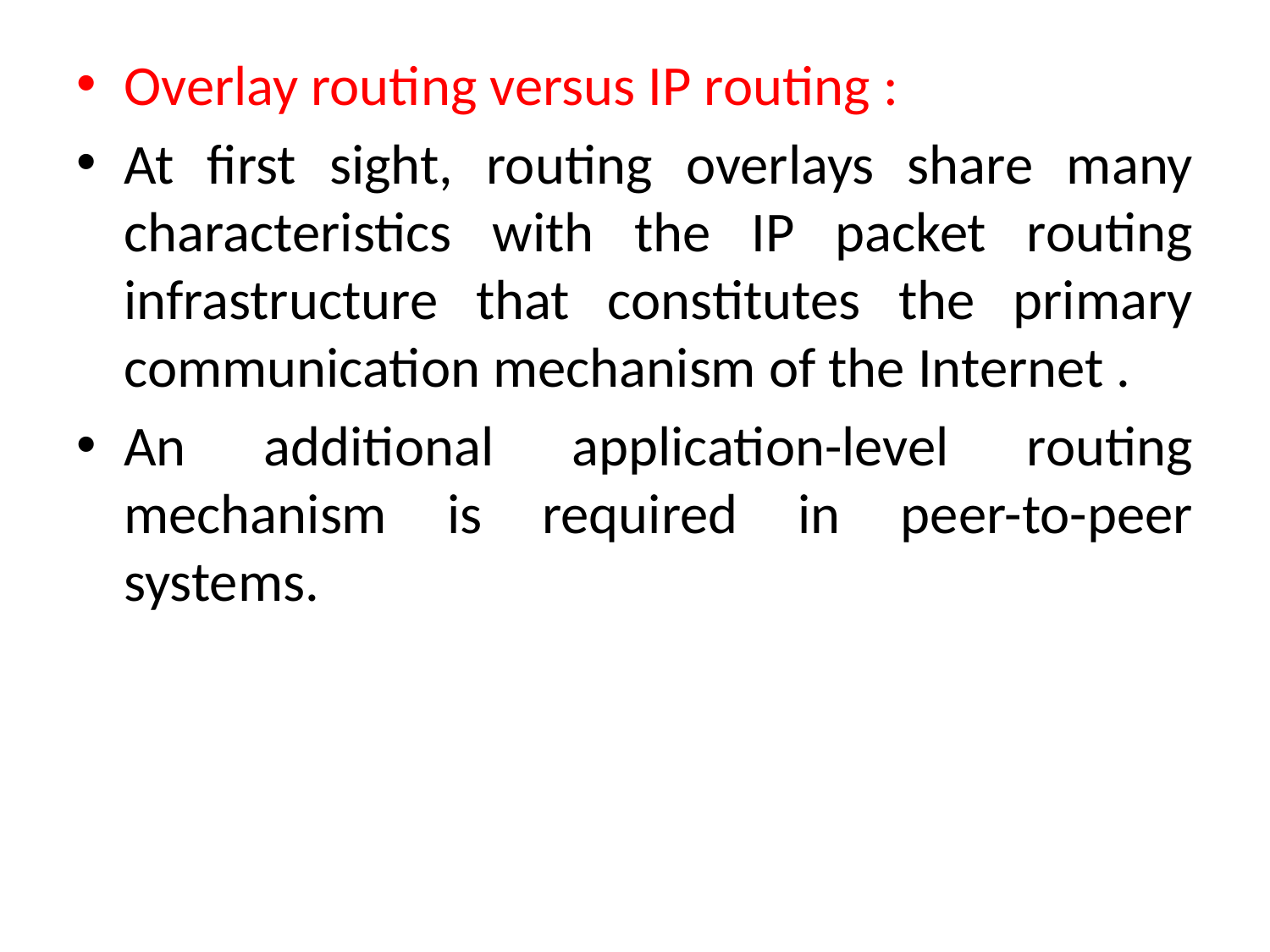

Overlay routing versus IP routing :
At first sight, routing overlays share many characteristics with the IP packet routing infrastructure that constitutes the primary communication mechanism of the Internet .
An additional application-level routing mechanism is required in peer-to-peer systems.